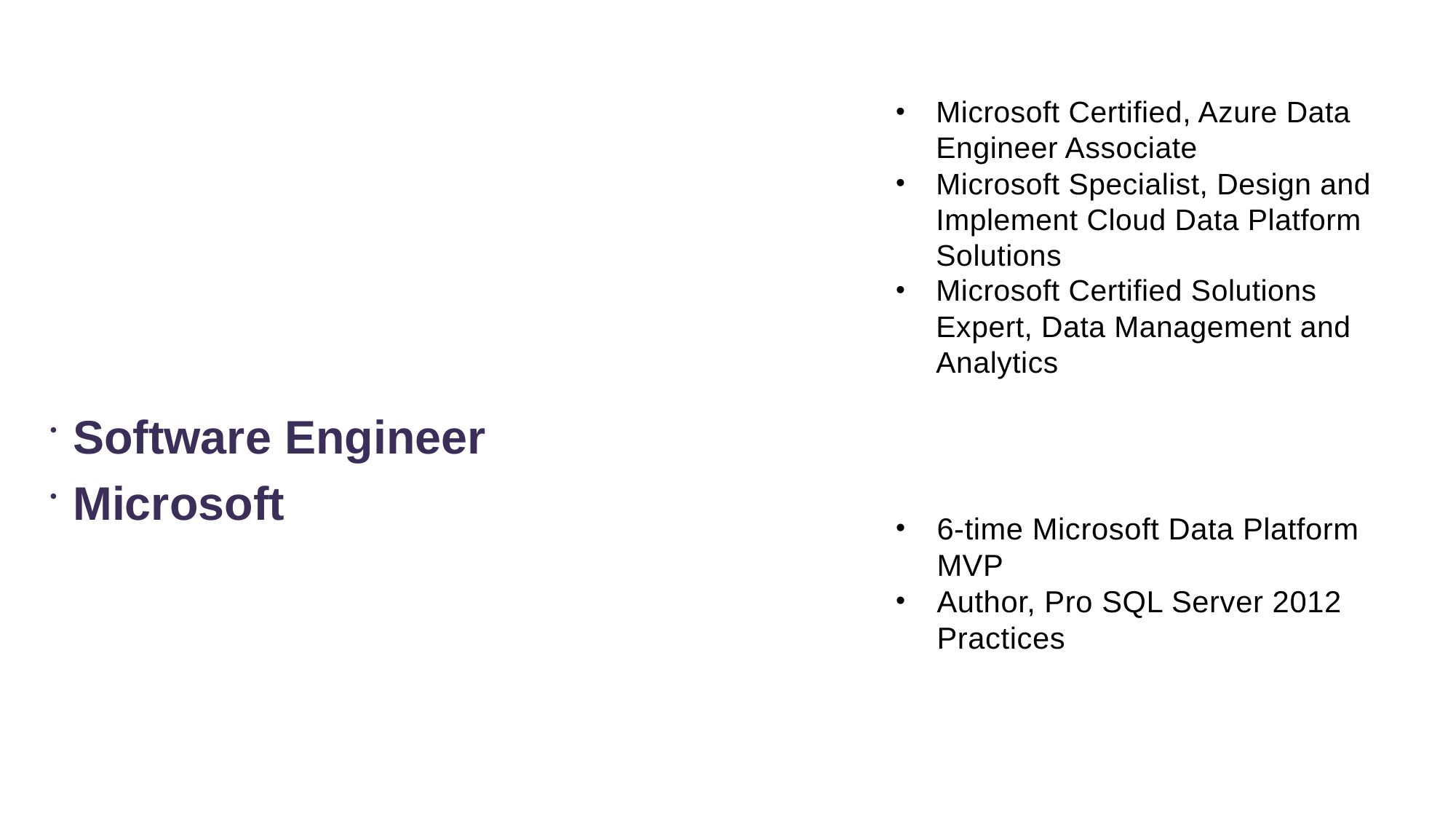

Microsoft Certified, Azure Data Engineer Associate
Microsoft Specialist, Design and Implement Cloud Data Platform Solutions
Microsoft Certified Solutions Expert, Data Management and Analytics

#
Software Engineer
Microsoft
6-time Microsoft Data Platform MVP
Author, Pro SQL Server 2012 Practices